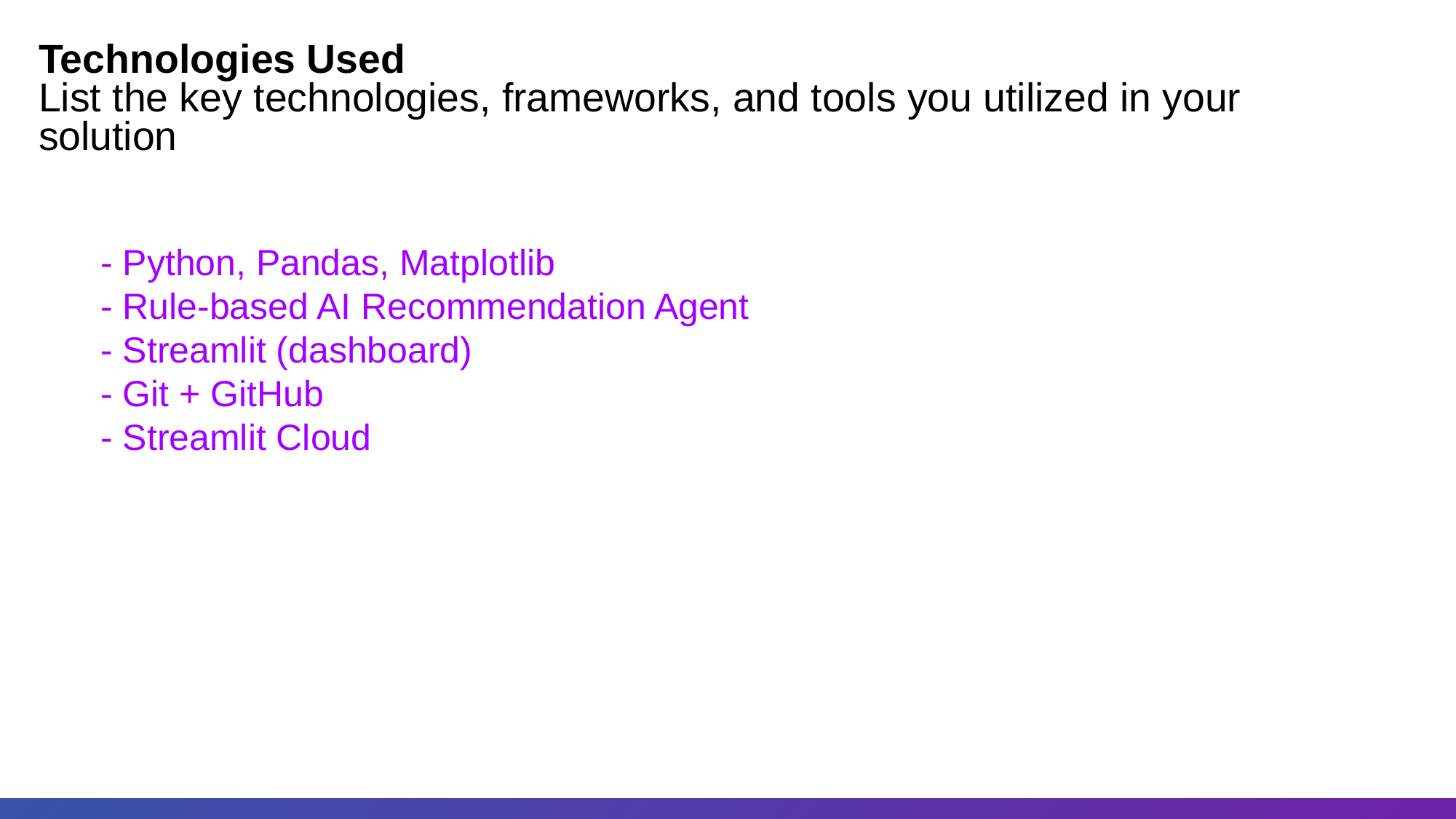

Technologies Used
List the key technologies, frameworks, and tools you utilized in your solution
- Python, Pandas, Matplotlib
- Rule-based AI Recommendation Agent
- Streamlit (dashboard)
- Git + GitHub
- Streamlit Cloud